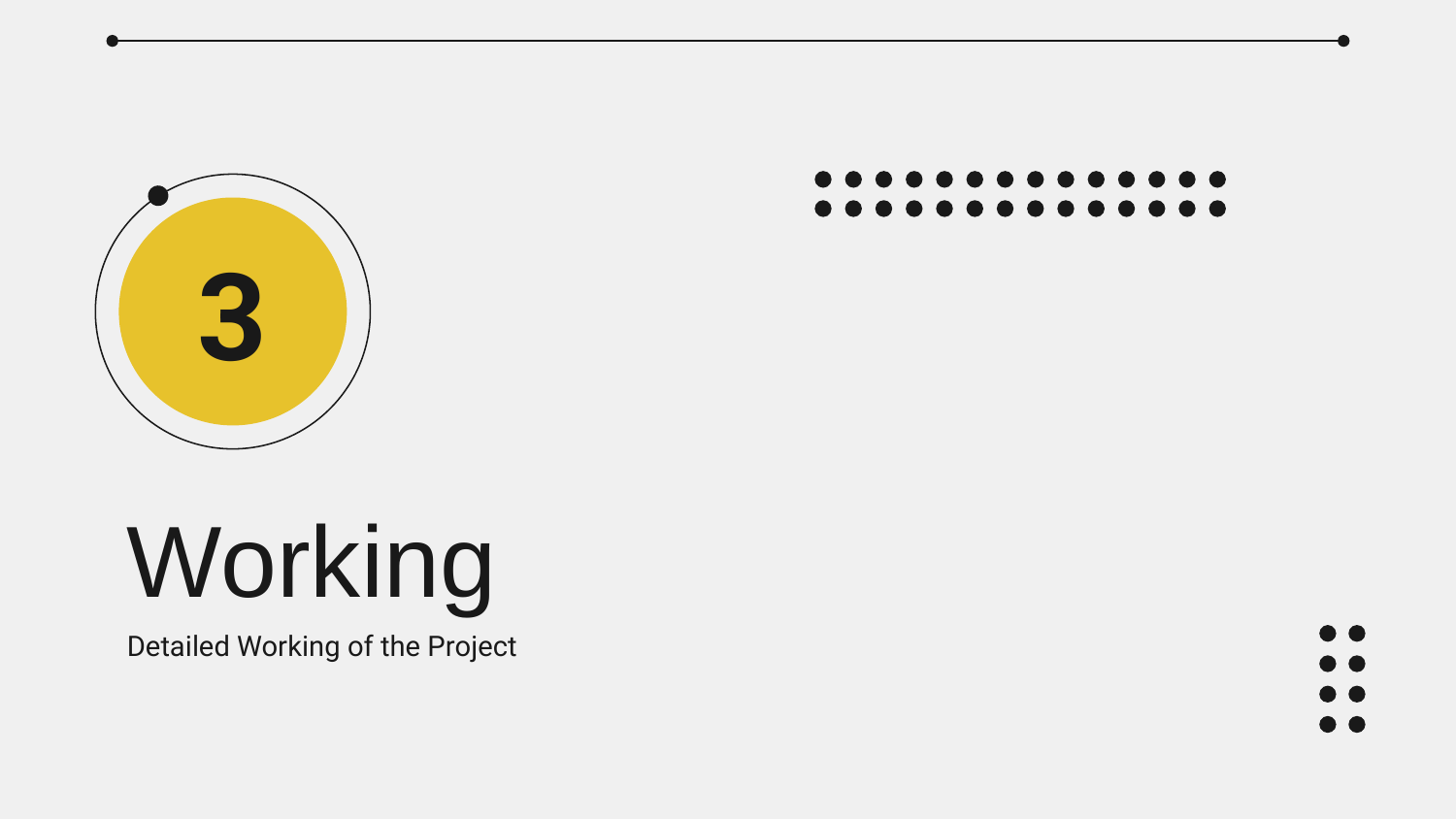

3
# Working
Detailed Working of the Project